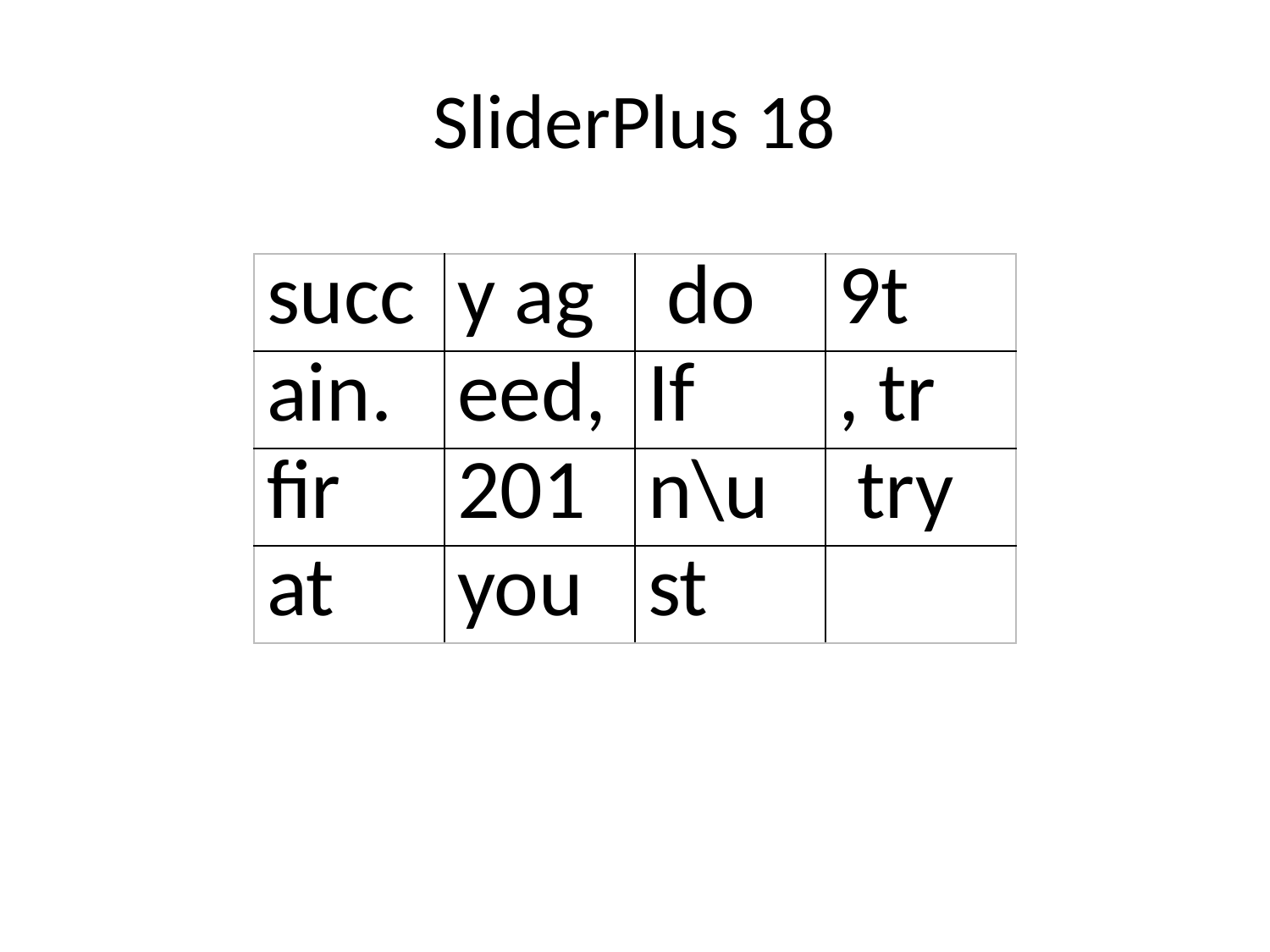

# SliderPlus 18
| succ | y ag | do | 9t |
| --- | --- | --- | --- |
| ain. | eed, | If | , tr |
| fir | 201 | n\u | try |
| at | you | st |  |